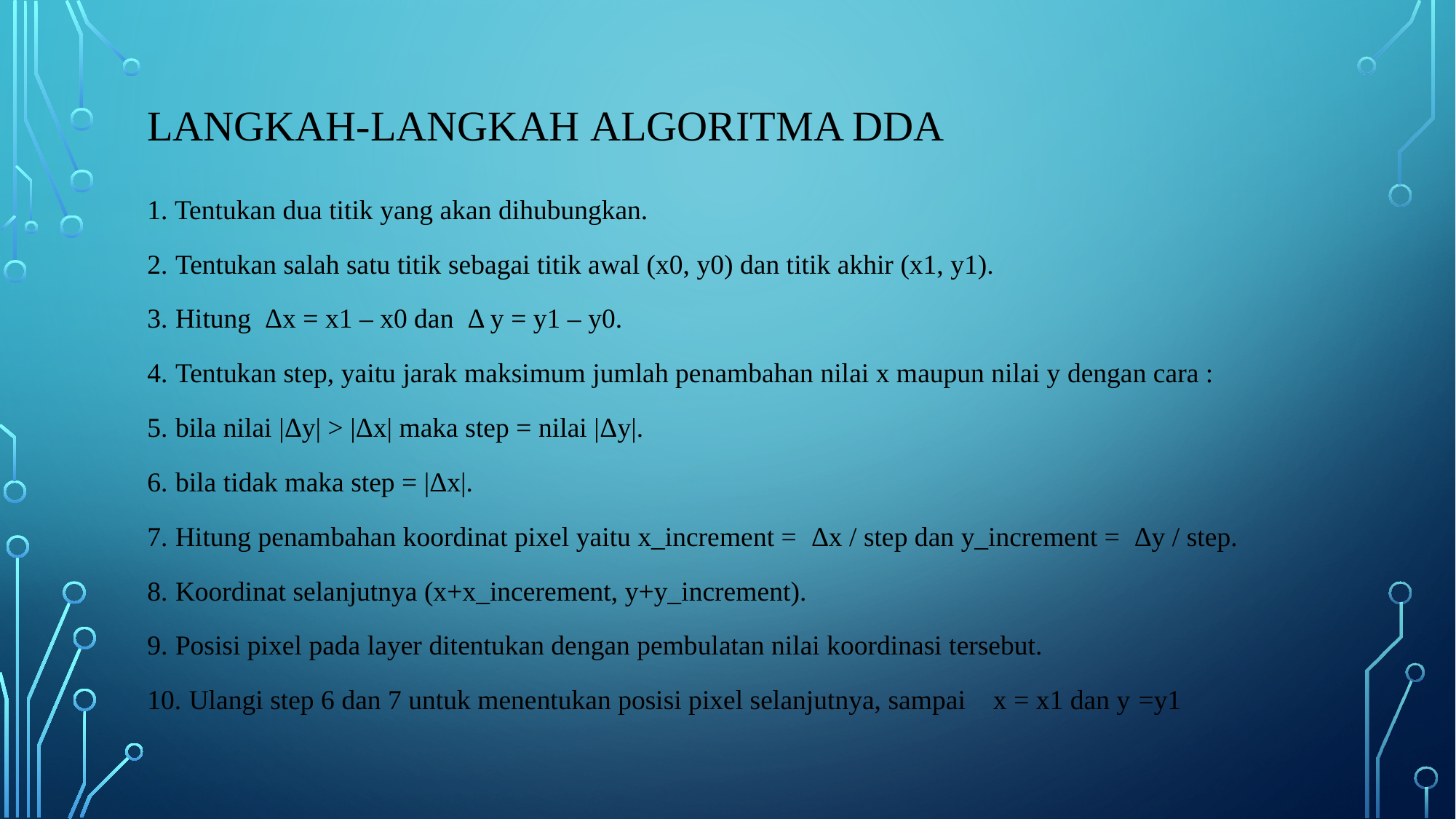

# Langkah-langkah algoritma DDA
1. Tentukan dua titik yang akan dihubungkan.
2. Tentukan salah satu titik sebagai titik awal (x0, y0) dan titik akhir (x1, y1).
3. Hitung  Δx = x1 – x0 dan  Δ y = y1 – y0.
4. Tentukan step, yaitu jarak maksimum jumlah penambahan nilai x maupun nilai y dengan cara :
5. bila nilai |Δy| > |Δx| maka step = nilai |Δy|.
6. bila tidak maka step = |Δx|.
7. Hitung penambahan koordinat pixel yaitu x_increment =  Δx / step dan y_increment =  Δy / step.
8. Koordinat selanjutnya (x+x_incerement, y+y_increment).
9. Posisi pixel pada layer ditentukan dengan pembulatan nilai koordinasi tersebut.
10. Ulangi step 6 dan 7 untuk menentukan posisi pixel selanjutnya, sampai    x = x1 dan y =y1